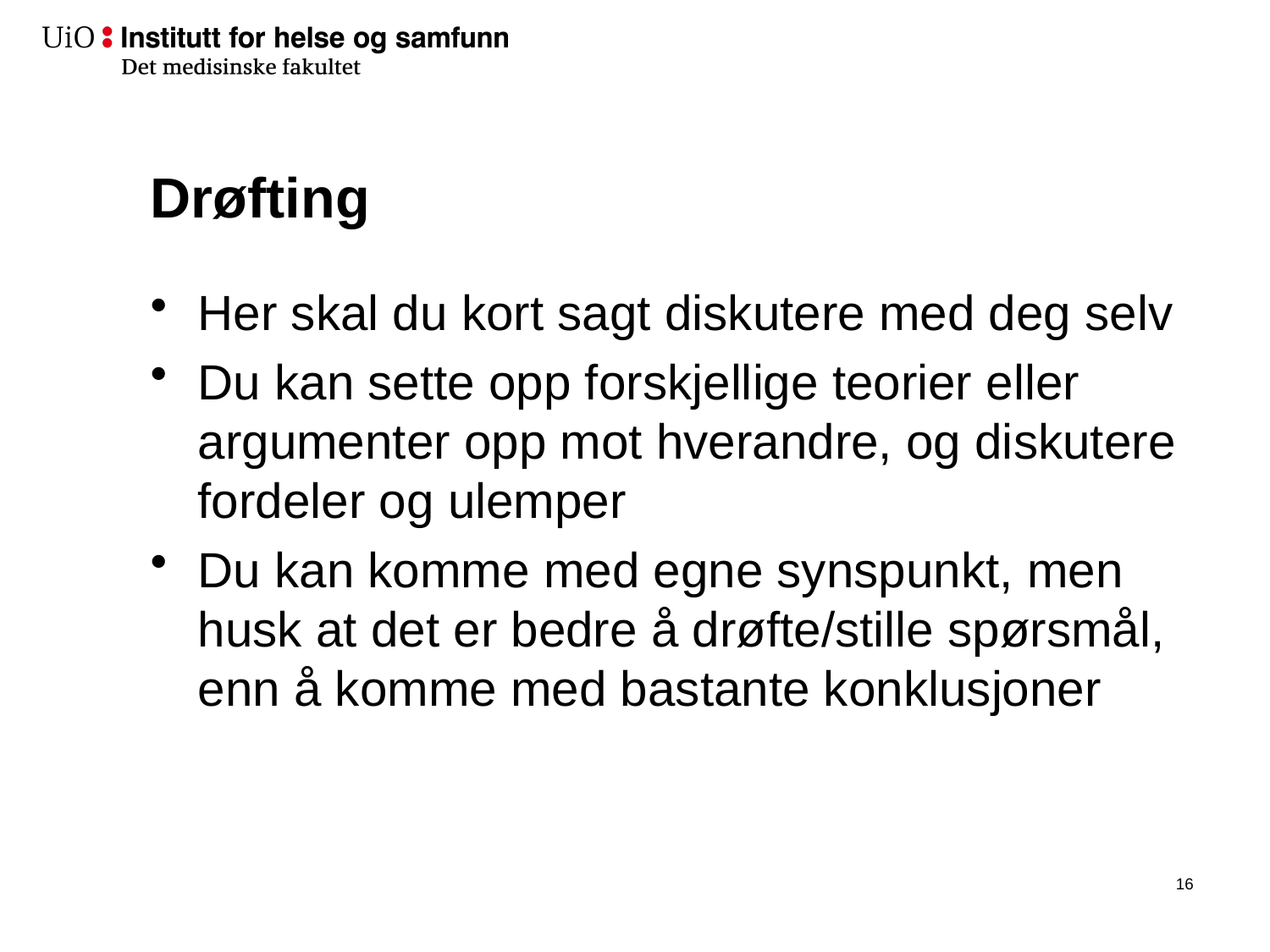

# Drøfting
Her skal du kort sagt diskutere med deg selv
Du kan sette opp forskjellige teorier eller argumenter opp mot hverandre, og diskutere fordeler og ulemper
Du kan komme med egne synspunkt, men husk at det er bedre å drøfte/stille spørsmål, enn å komme med bastante konklusjoner

16